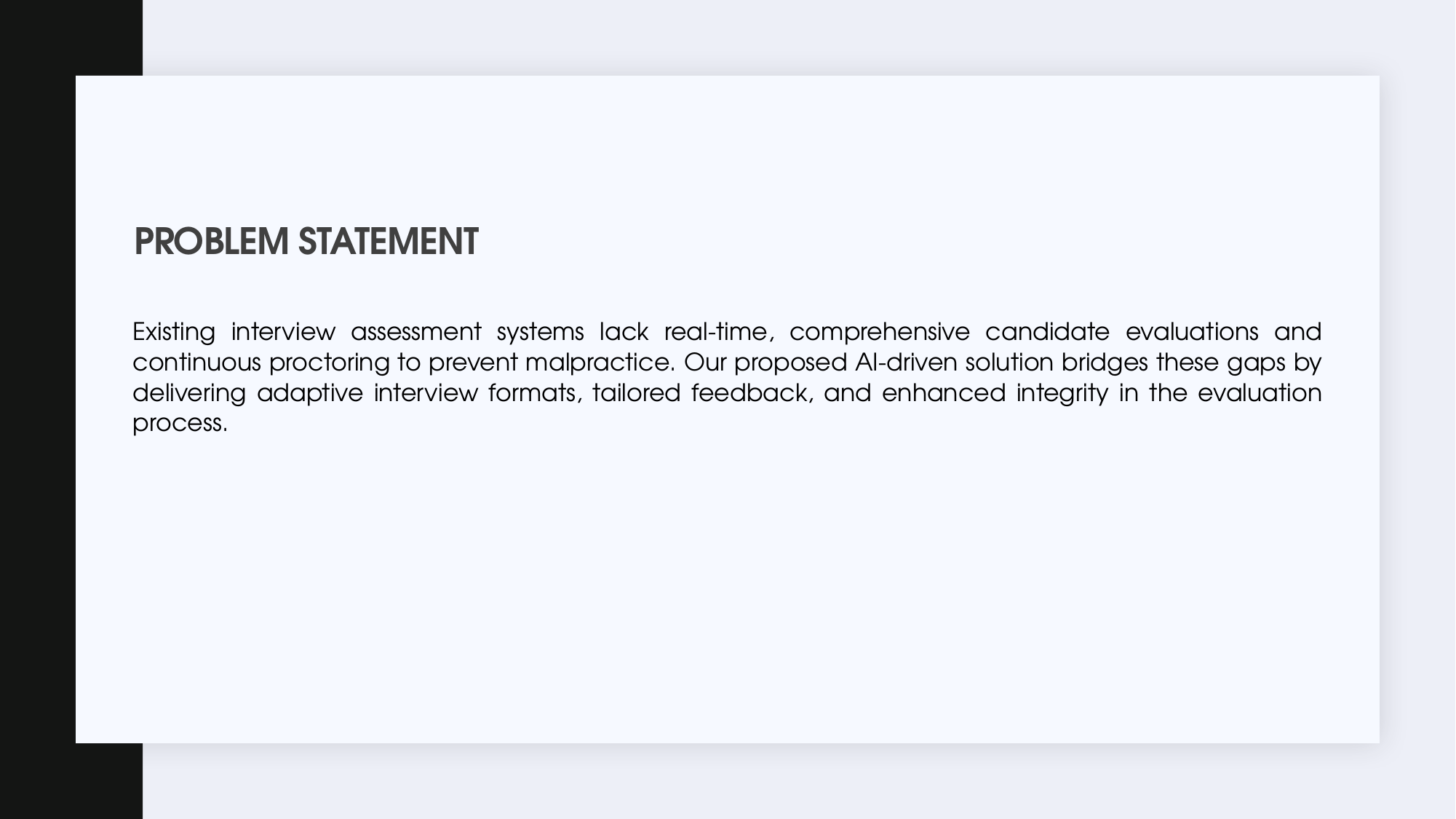

# Problem Statement
Existing interview assessment systems lack real-time, comprehensive candidate evaluations and continuous proctoring to prevent malpractice. Our proposed AI-driven solution bridges these gaps by delivering adaptive interview formats, tailored feedback, and enhanced integrity in the evaluation process.